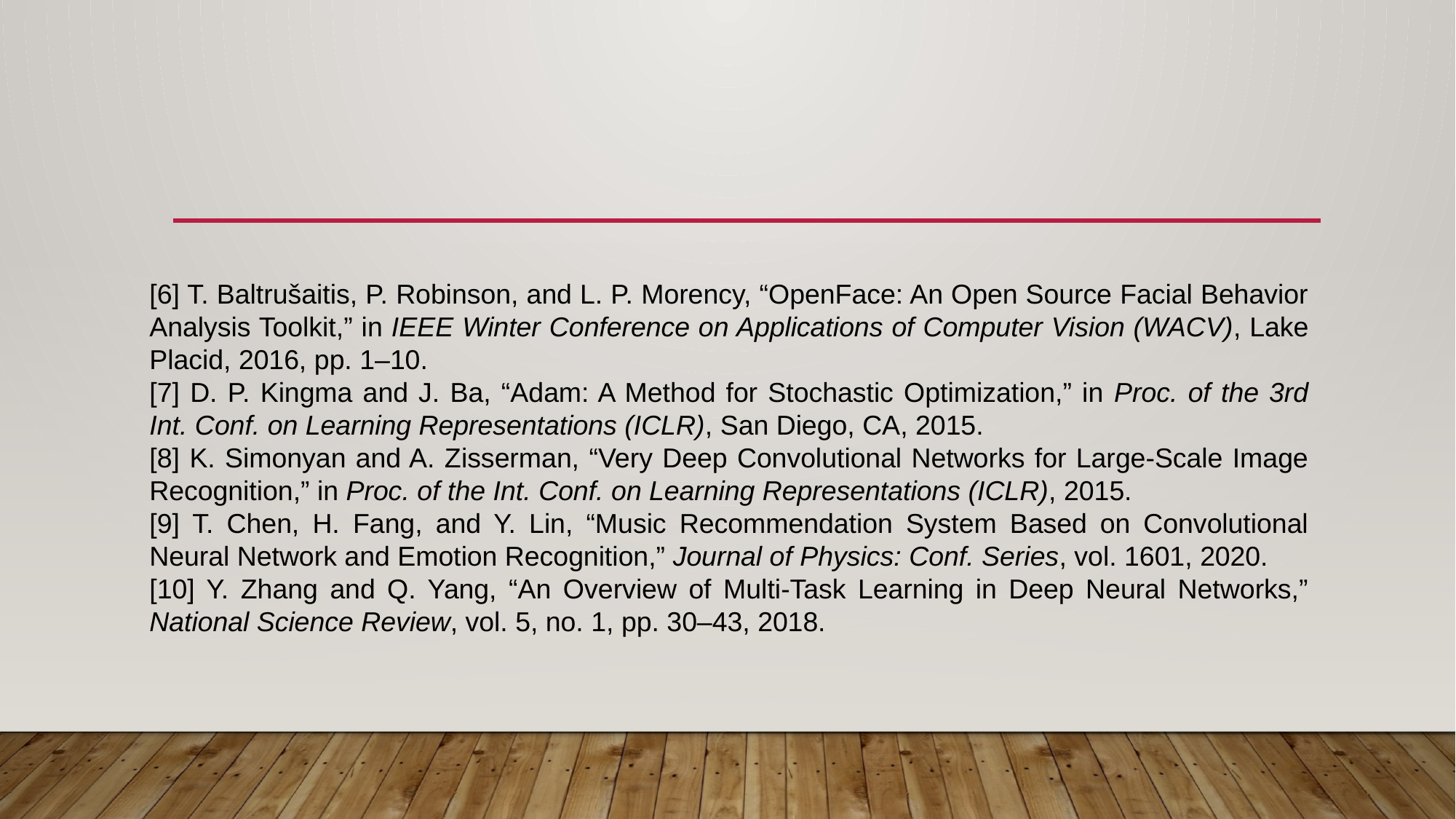

[6] T. Baltrušaitis, P. Robinson, and L. P. Morency, “OpenFace: An Open Source Facial Behavior Analysis Toolkit,” in IEEE Winter Conference on Applications of Computer Vision (WACV), Lake Placid, 2016, pp. 1–10.
[7] D. P. Kingma and J. Ba, “Adam: A Method for Stochastic Optimization,” in Proc. of the 3rd Int. Conf. on Learning Representations (ICLR), San Diego, CA, 2015.
[8] K. Simonyan and A. Zisserman, “Very Deep Convolutional Networks for Large-Scale Image Recognition,” in Proc. of the Int. Conf. on Learning Representations (ICLR), 2015.
[9] T. Chen, H. Fang, and Y. Lin, “Music Recommendation System Based on Convolutional Neural Network and Emotion Recognition,” Journal of Physics: Conf. Series, vol. 1601, 2020.
[10] Y. Zhang and Q. Yang, “An Overview of Multi-Task Learning in Deep Neural Networks,” National Science Review, vol. 5, no. 1, pp. 30–43, 2018.